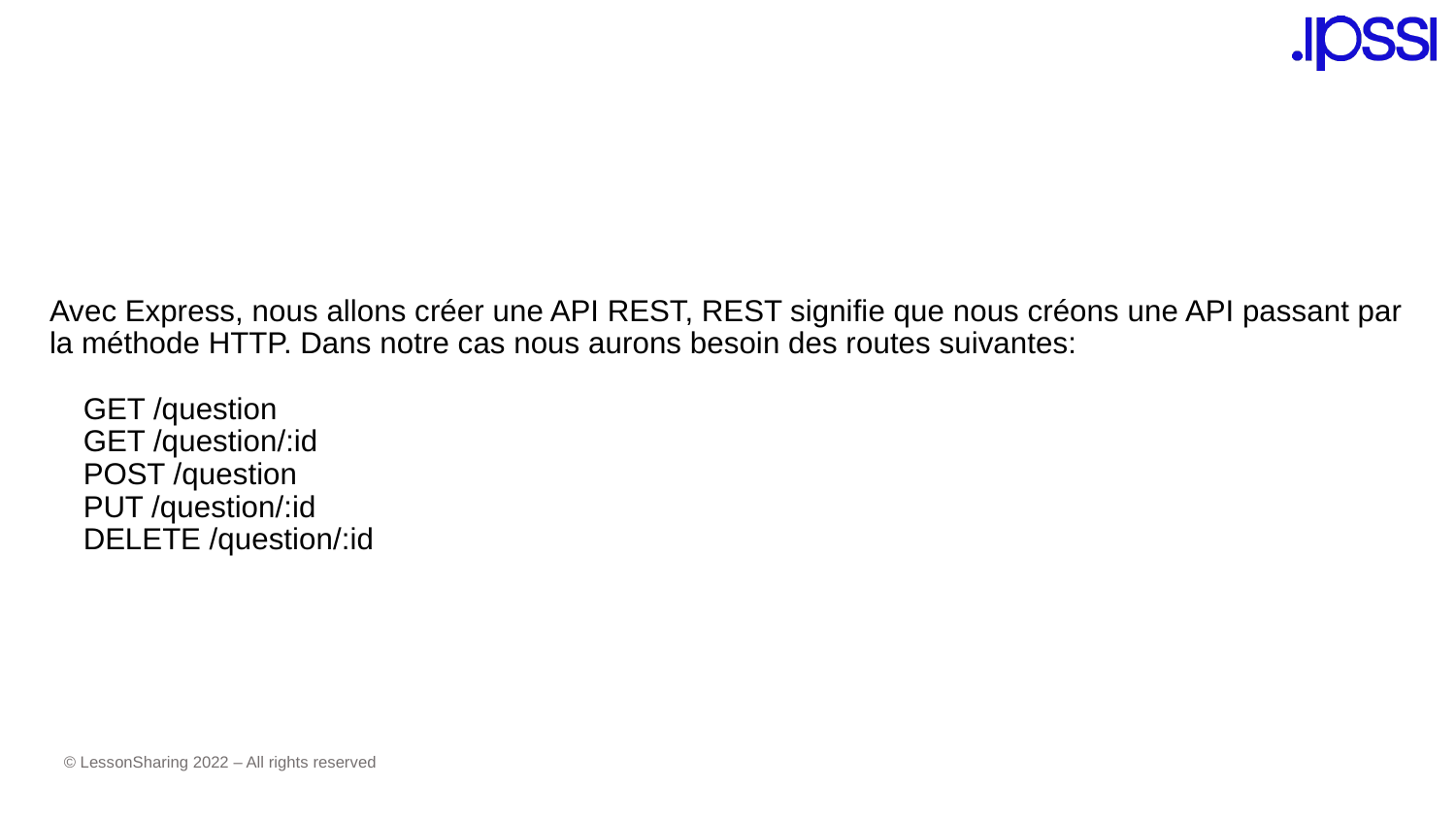

# Avec Express, nous allons créer une API REST, REST signifie que nous créons une API passant par la méthode HTTP. Dans notre cas nous aurons besoin des routes suivantes: GET /question GET /question/:id POST /question PUT /question/:id DELETE /question/:id